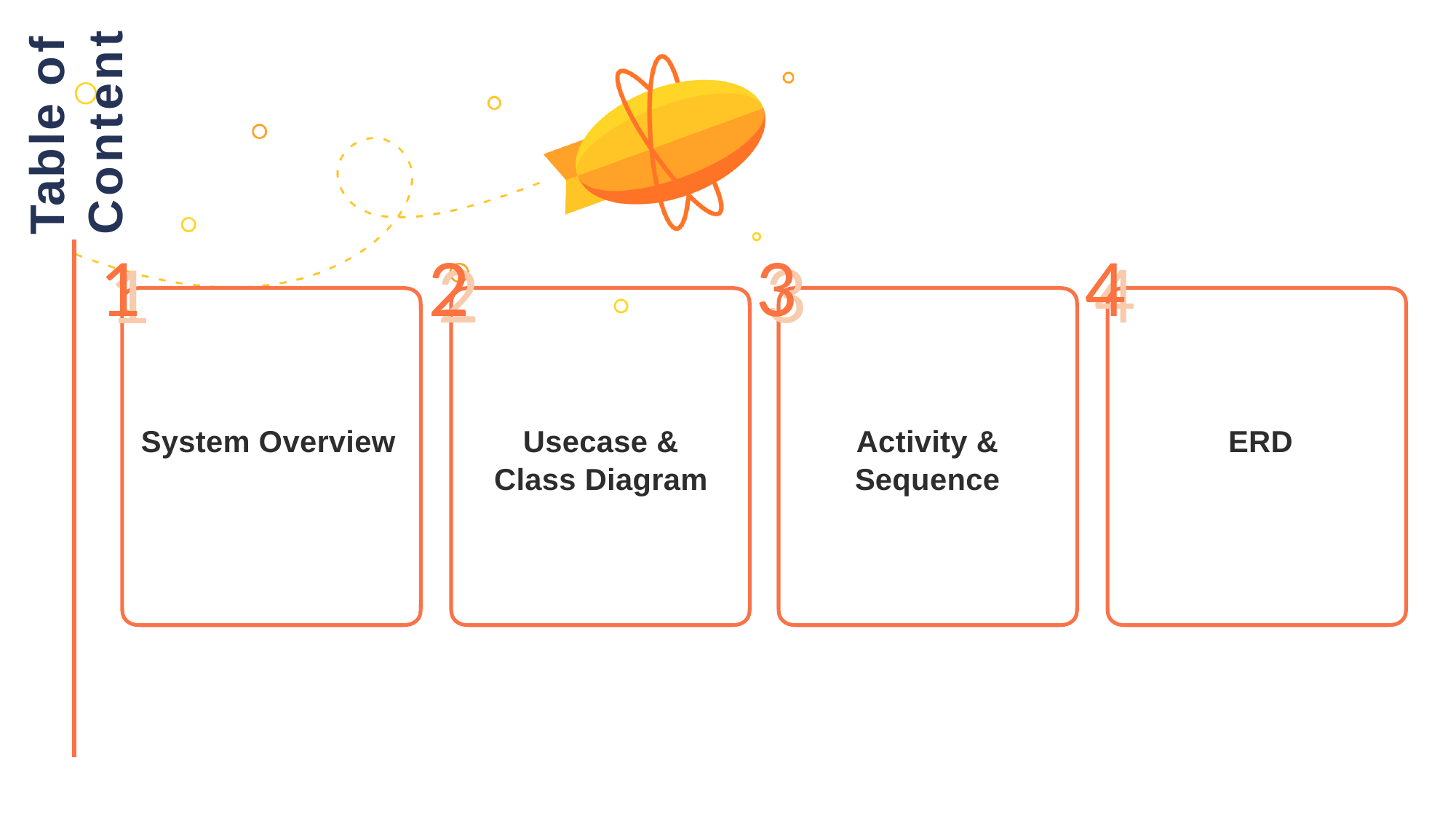

Table of Content

1
2
3
4

# 1
2
3
4

System Overview
Usecase &
Class Diagram
Activity &
Sequence
ERD